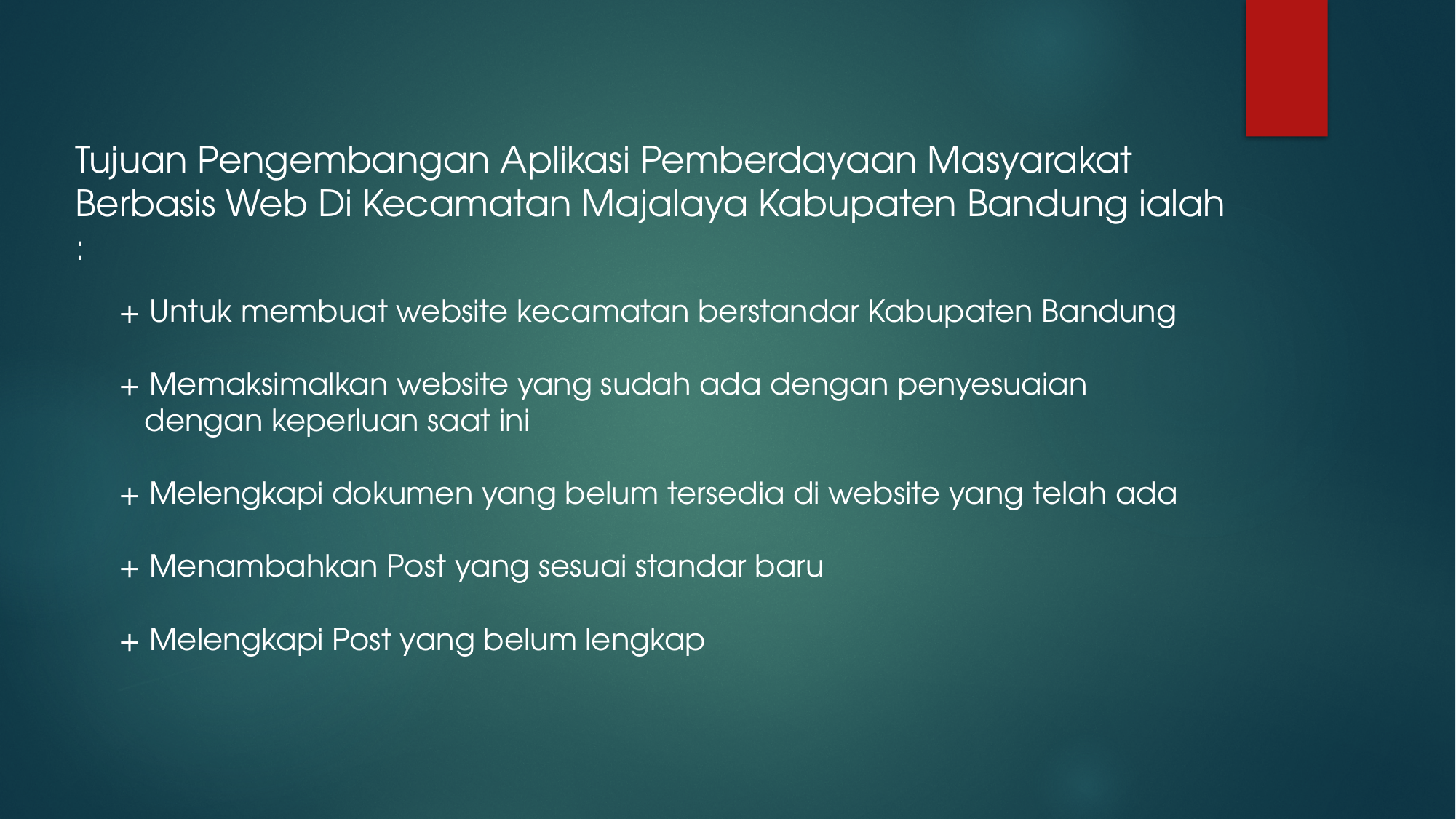

Tujuan Pengembangan Aplikasi Pemberdayaan Masyarakat Berbasis Web Di Kecamatan Majalaya Kabupaten Bandung ialah :
+ Untuk membuat website kecamatan berstandar Kabupaten Bandung

+ Memaksimalkan website yang sudah ada dengan penyesuaian
   dengan keperluan saat ini

+ Melengkapi dokumen yang belum tersedia di website yang telah ada

+ Menambahkan Post yang sesuai standar baru

+ Melengkapi Post yang belum lengkap